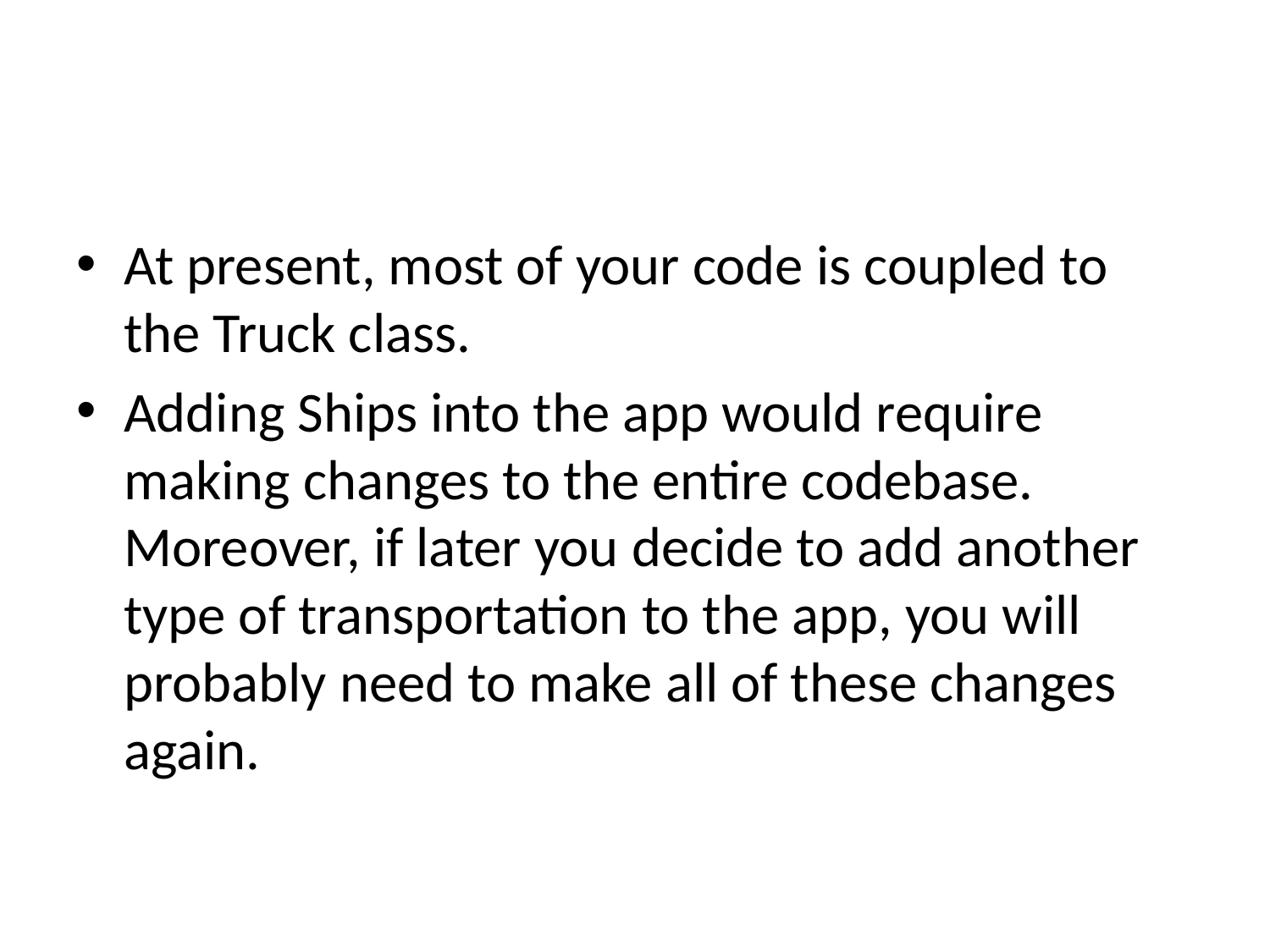

#
At present, most of your code is coupled to the Truck class.
Adding Ships into the app would require making changes to the entire codebase. Moreover, if later you decide to add another type of transportation to the app, you will probably need to make all of these changes again.